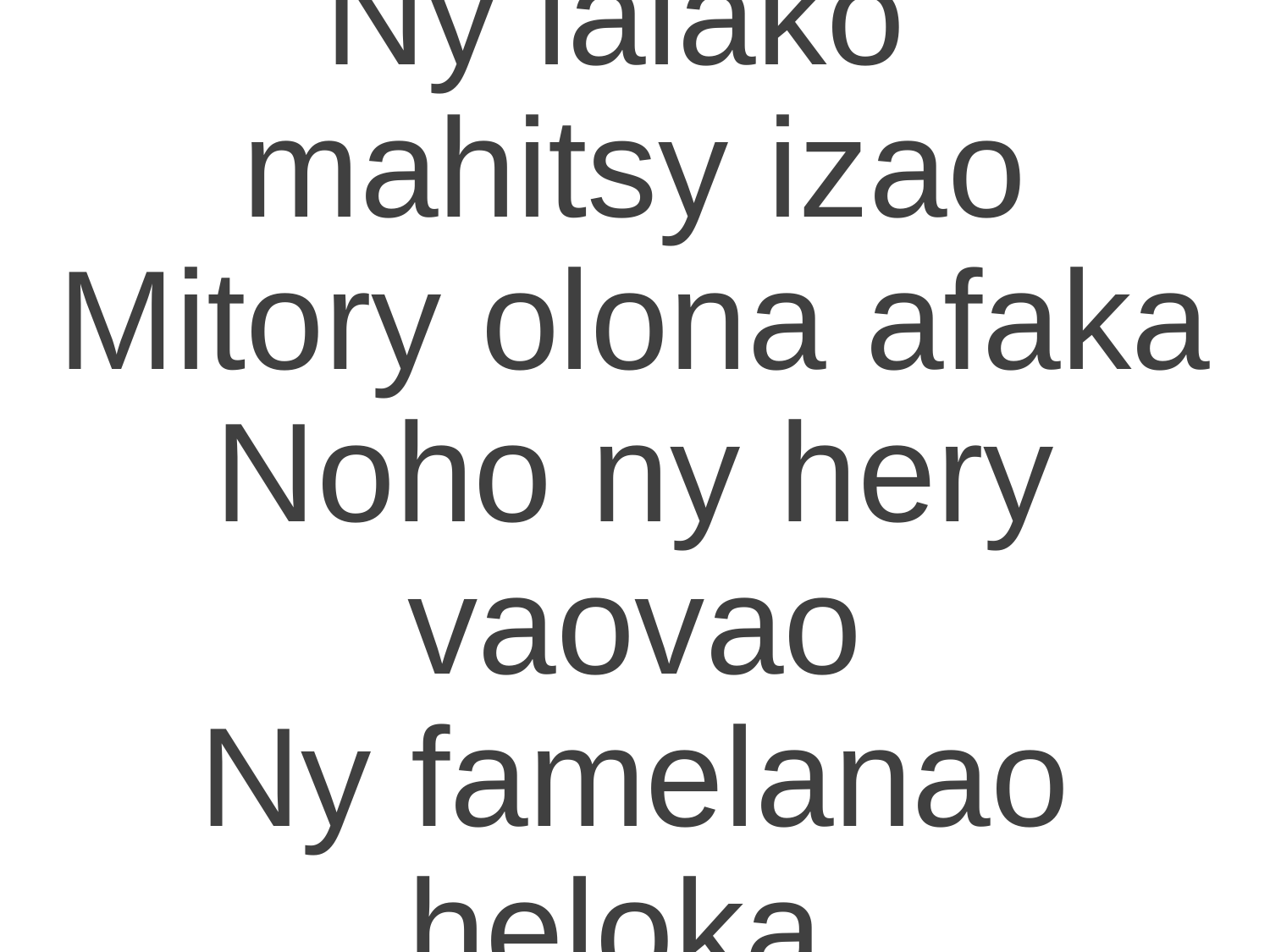

Ny lalako
mahitsy izao
Mitory olona afaka
Noho ny hery vaovao
Ny famelanao heloka.